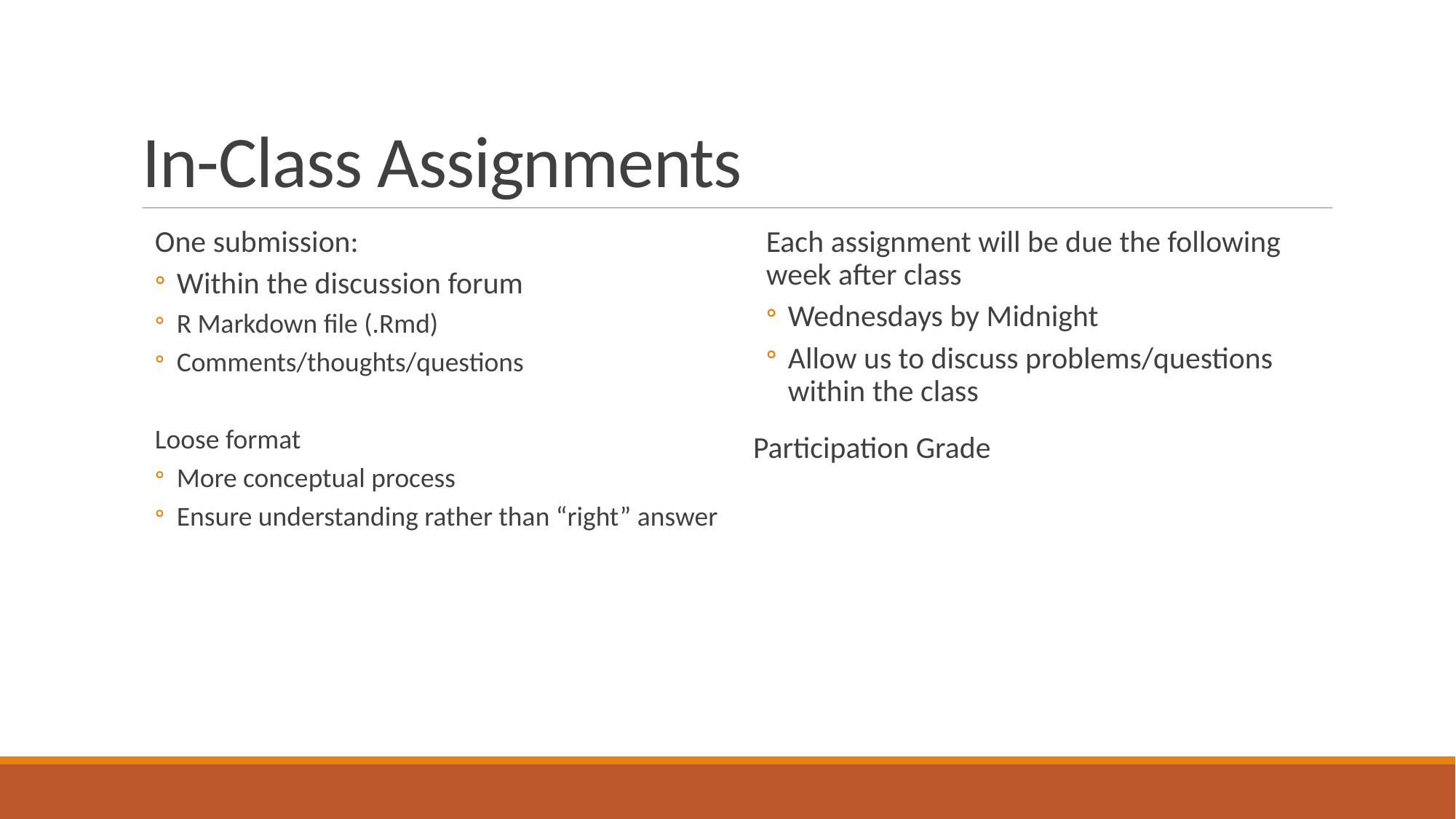

# In-Class Assignments
One submission:
Within the discussion forum
R Markdown file (.Rmd)
Comments/thoughts/questions

Loose format
More conceptual process
Ensure understanding rather than “right” answer

Each assignment will be due the following week after class
Wednesdays by Midnight
Allow us to discuss problems/questions within the class
Participation Grade